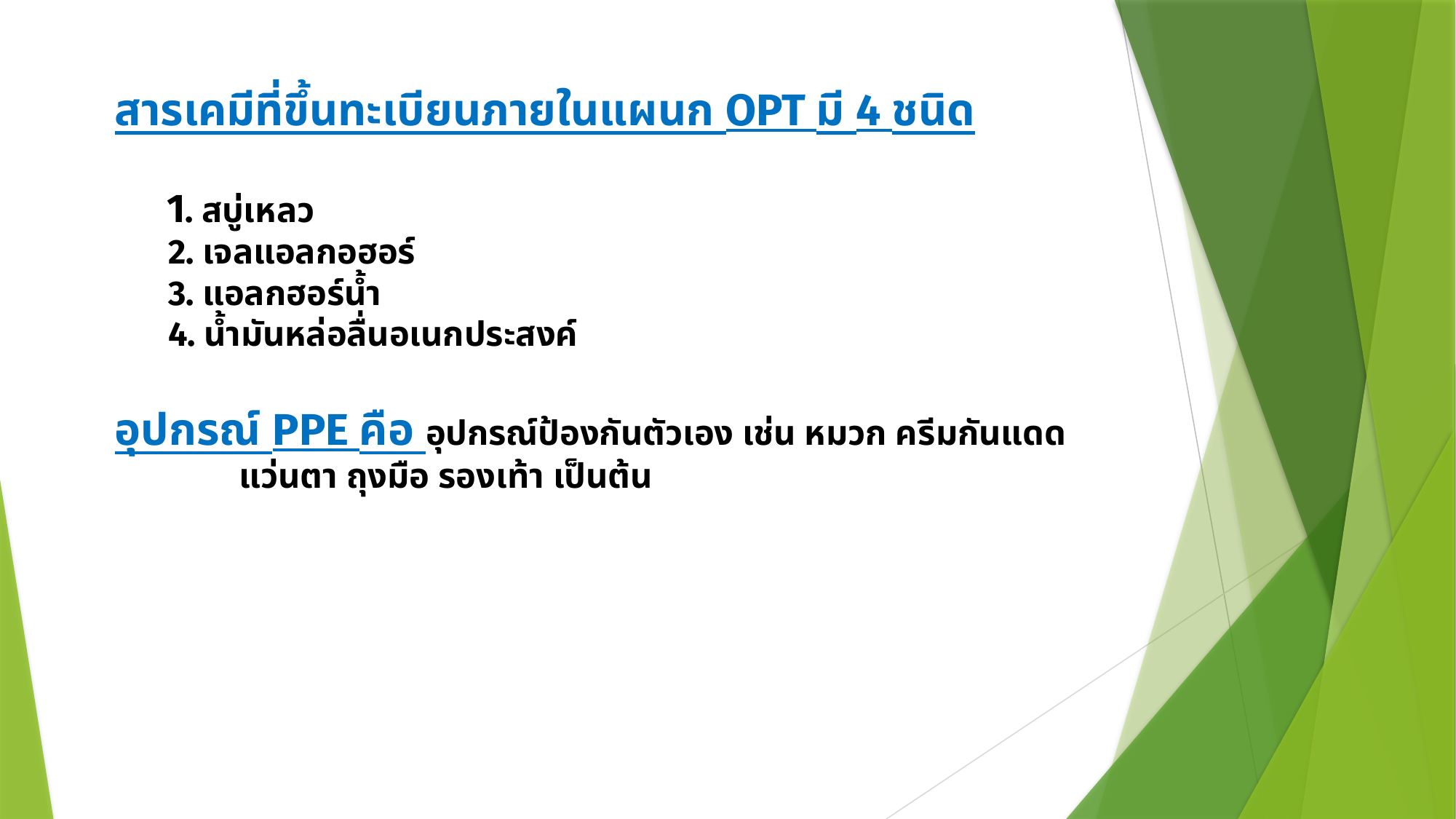

# สารเคมีที่ขึ้นทะเบียนภายในแผนก OPT มี 4 ชนิด 1. สบู่เหลว 2. เจลแอลกอฮอร์ 3. แอลกฮอร์น้ำ 4. น้ำมันหล่อลื่นอเนกประสงค์ อุปกรณ์ PPE คือ อุปกรณ์ป้องกันตัวเอง เช่น หมวก ครีมกันแดด           					     แว่นตา ถุงมือ รองเท้า เป็นต้น